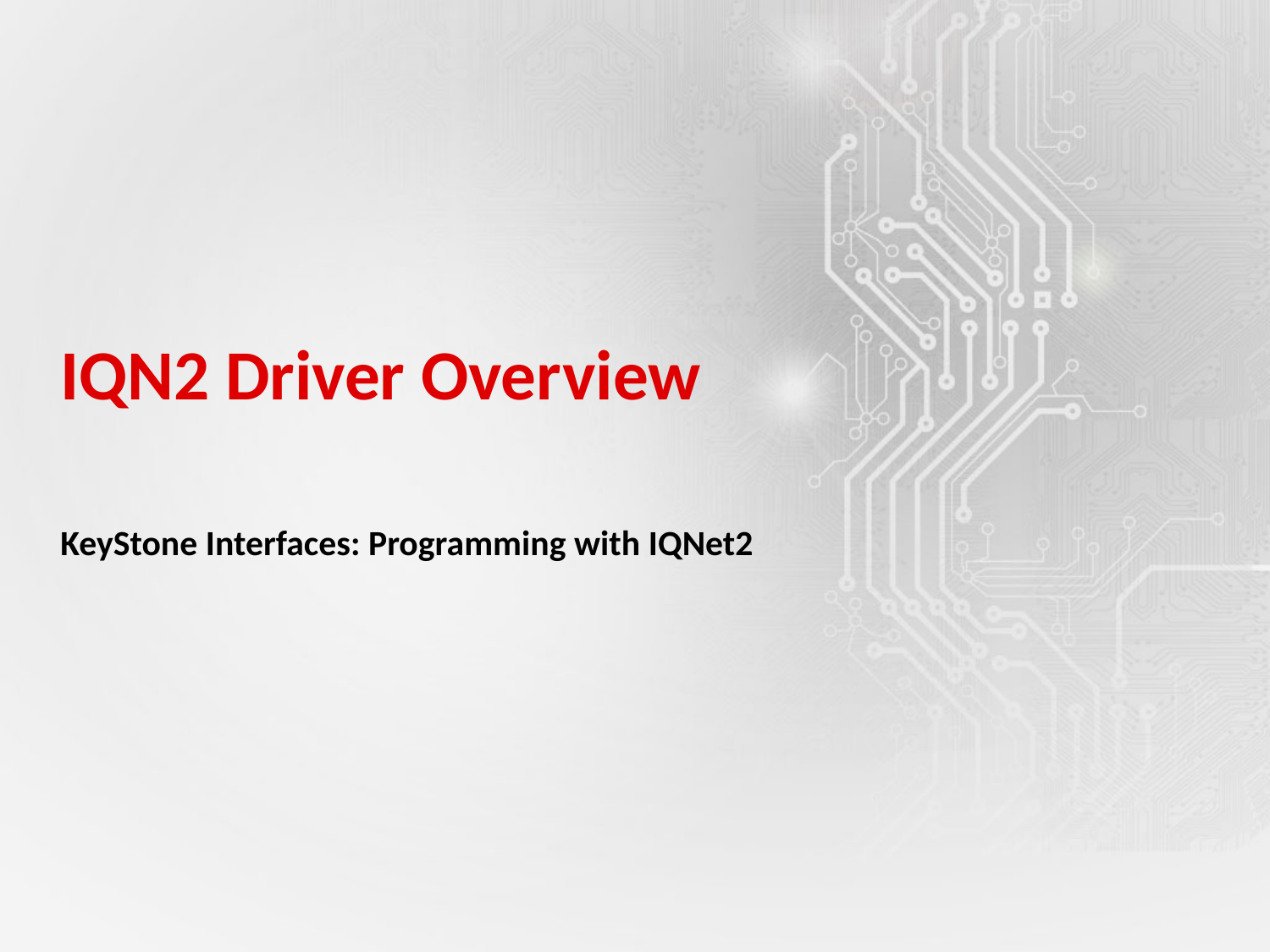

# IQN2 Driver Overview
KeyStone Interfaces: Programming with IQNet2